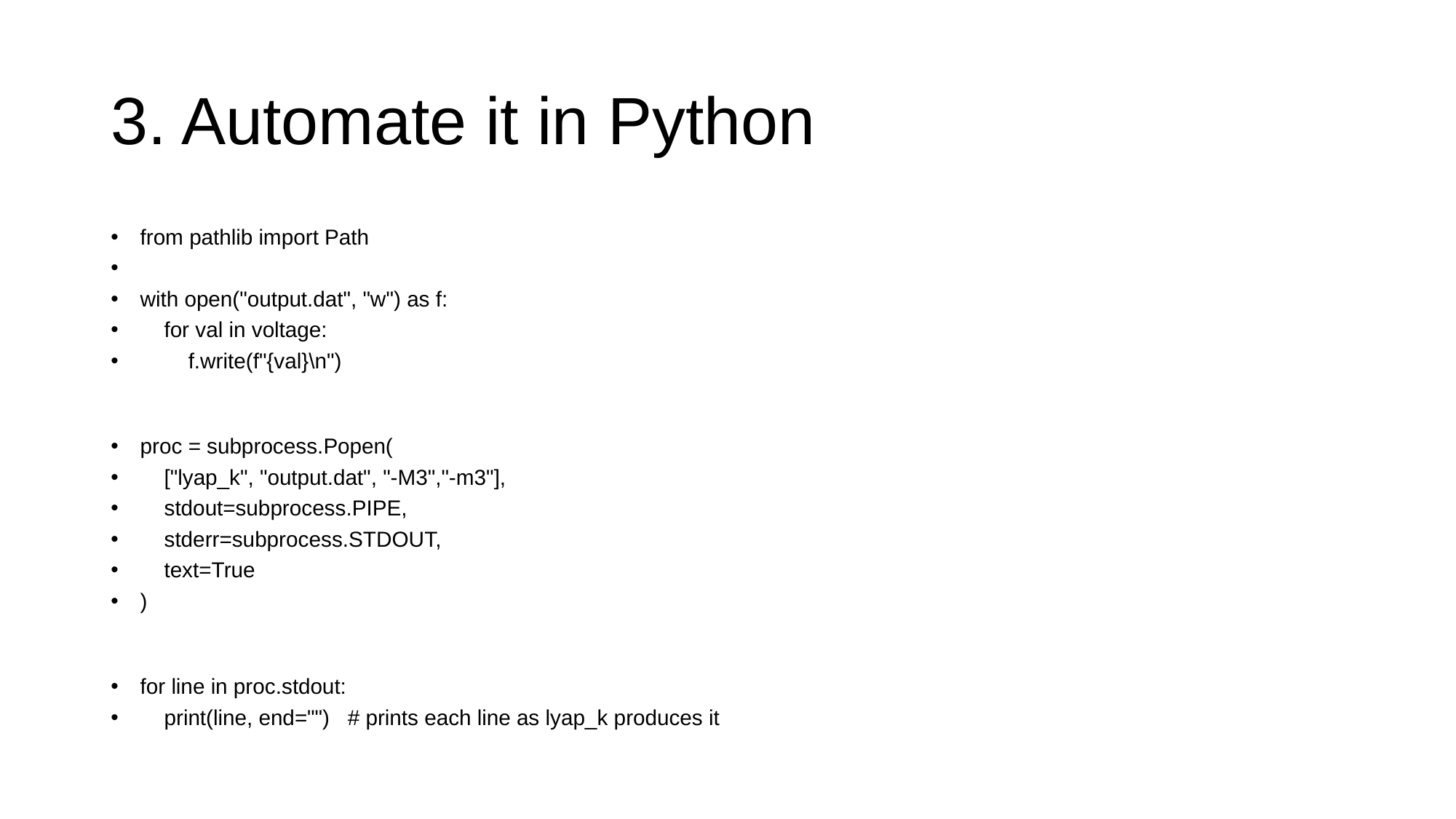

# 3. Automate it in Python
from pathlib import Path

with open("output.dat", "w") as f:
    for val in voltage:
        f.write(f"{val}\n")

proc = subprocess.Popen(
    ["lyap_k", "output.dat", "-M3","-m3"],
    stdout=subprocess.PIPE,
    stderr=subprocess.STDOUT,
    text=True
)

for line in proc.stdout:
    print(line, end="")   # prints each line as lyap_k produces it